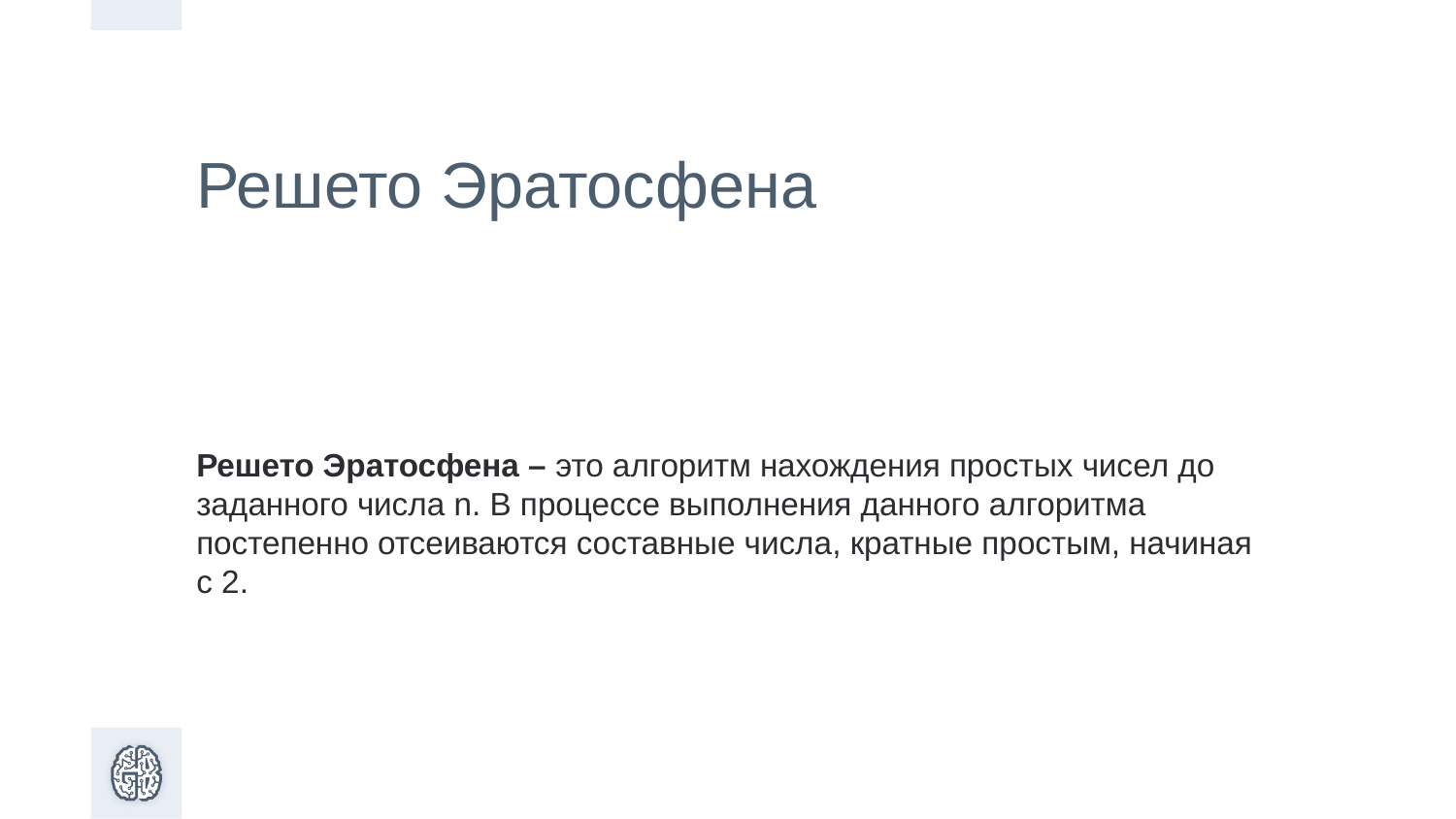

Решето Эратосфена
Решето Эратосфена – это алгоритм нахождения простых чисел до заданного числа n. В процессе выполнения данного алгоритма постепенно отсеиваются составные числа, кратные простым, начиная с 2.